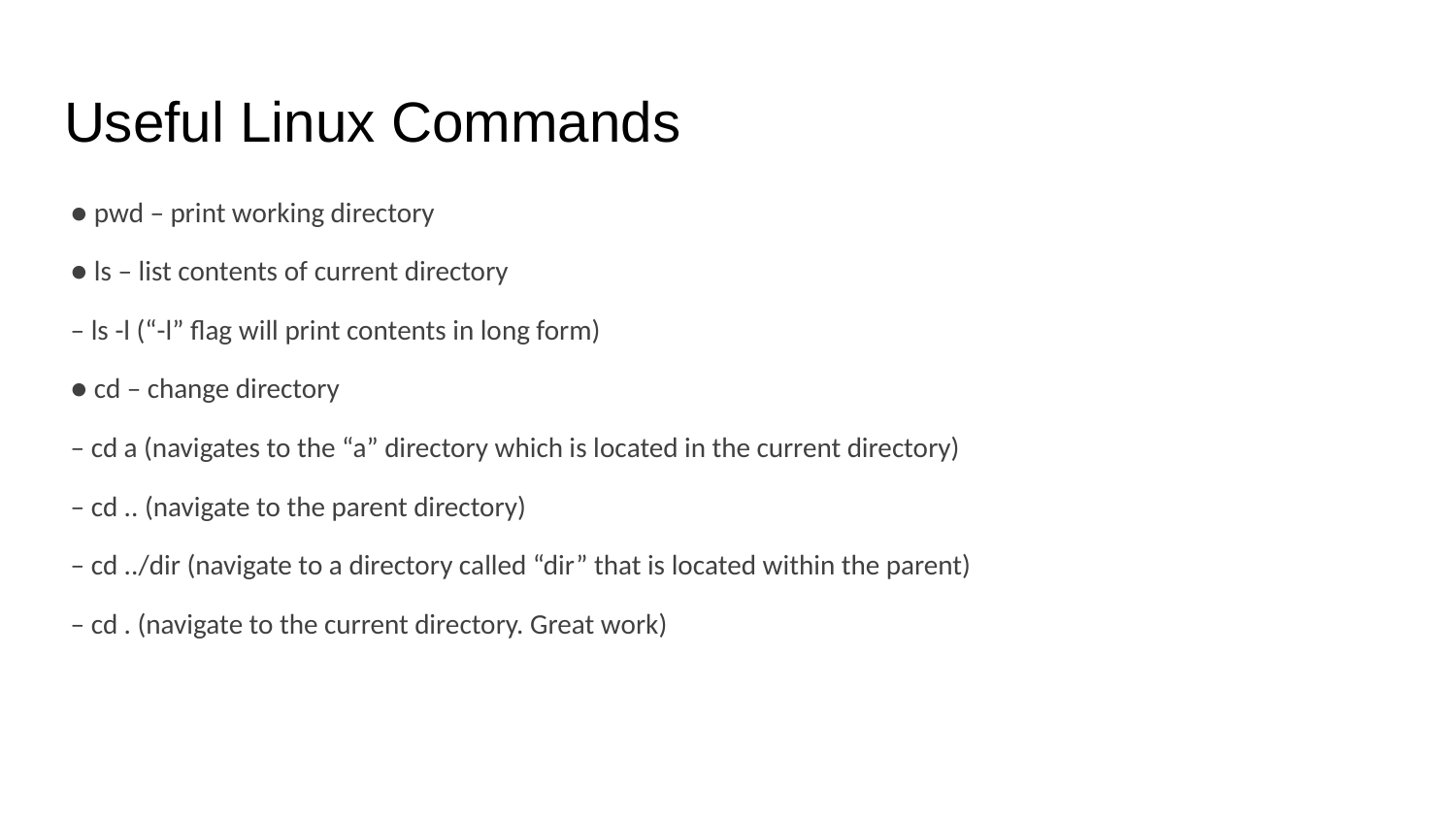

# Useful Linux Commands
 ● pwd – print working directory
 ● ls – list contents of current directory
 – ls -l (“-l” flag will print contents in long form)
 ● cd – change directory
 – cd a (navigates to the “a” directory which is located in the current directory)
 – cd .. (navigate to the parent directory)
 – cd ../dir (navigate to a directory called “dir” that is located within the parent)
 – cd . (navigate to the current directory. Great work)